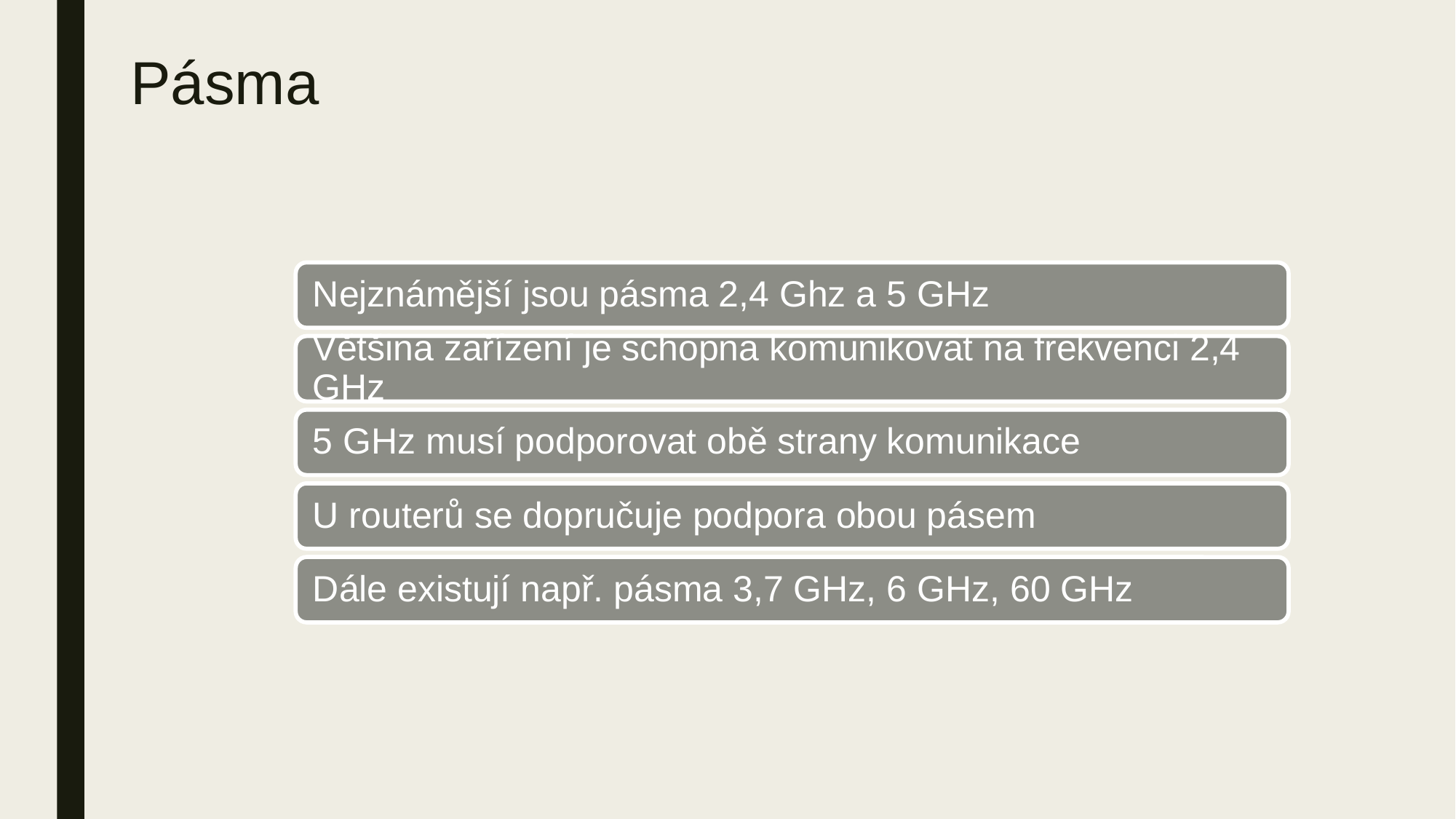

# Pásma
Nejznámější jsou pásma 2,4 Ghz a 5 GHz
Většina zařízení je schopna komunikovat na frekvenci 2,4 GHz
5 GHz musí podporovat obě strany komunikace
U routerů se dopručuje podpora obou pásem
Dále existují např. pásma 3,7 GHz, 6 GHz, 60 GHz